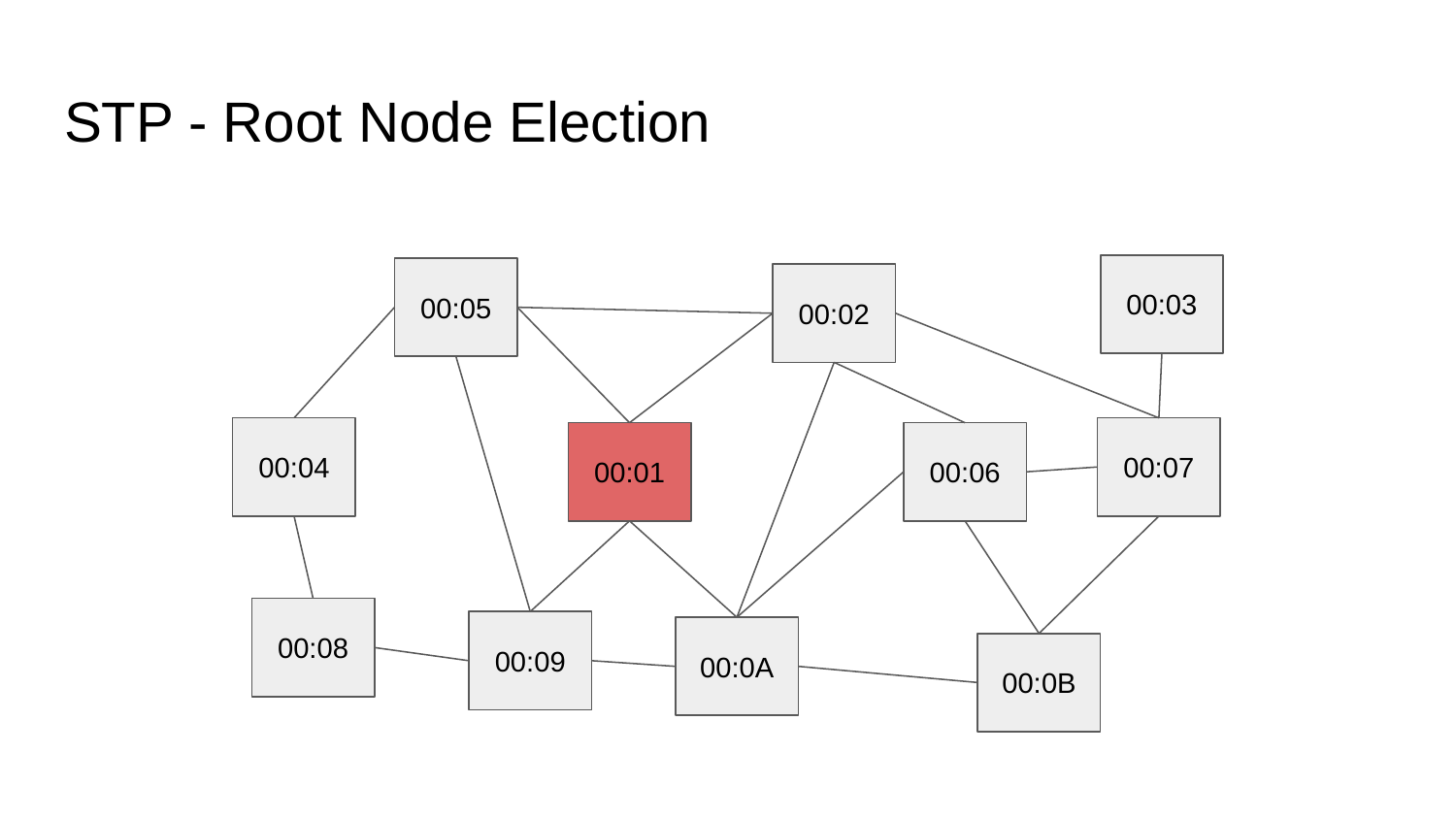

# STP - Root Node Election
00:03
00:05
00:02
00:04
00:07
00:01
00:06
00:08
00:09
00:0A
00:0B